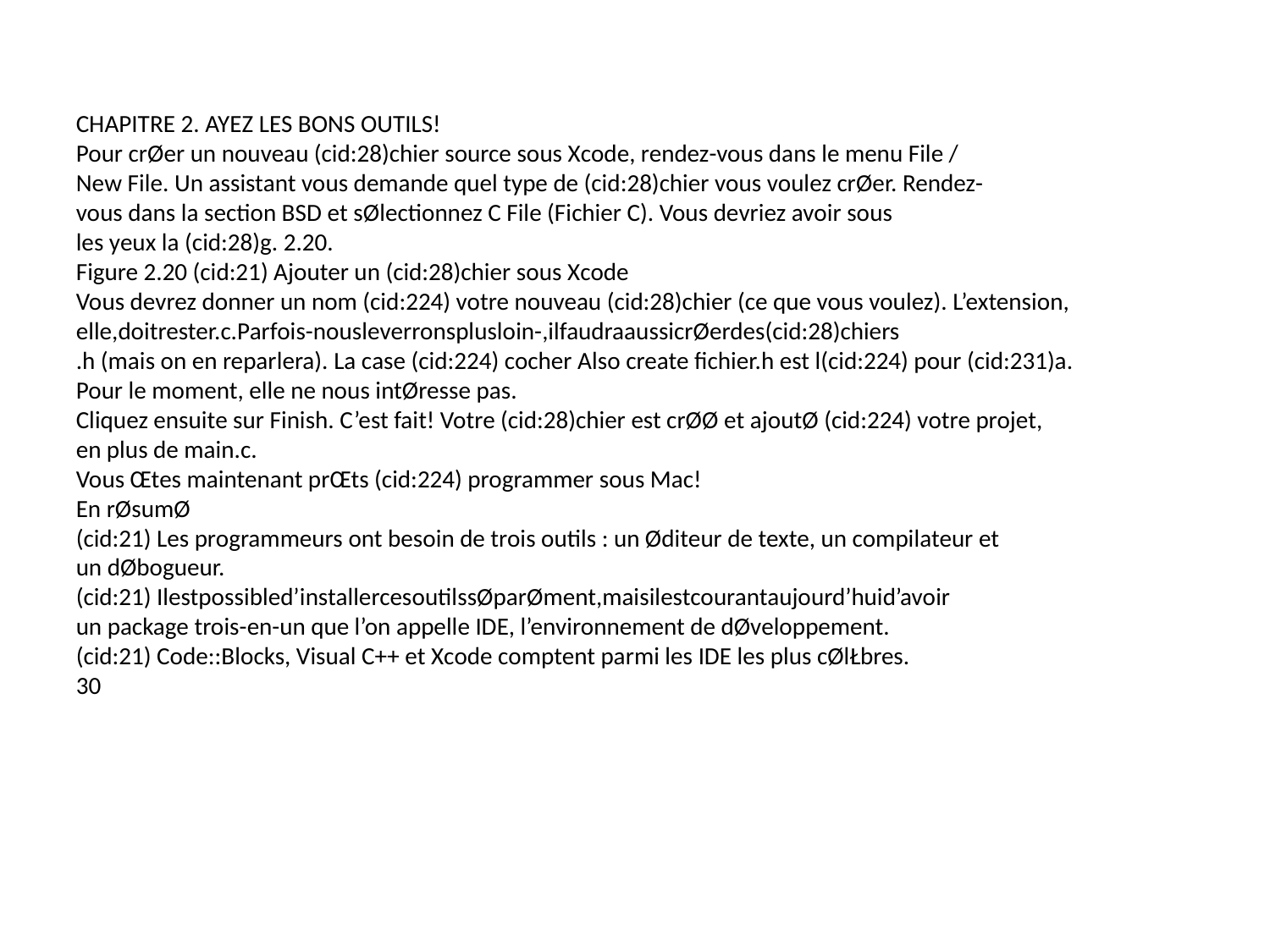

CHAPITRE 2. AYEZ LES BONS OUTILS!
Pour crØer un nouveau (cid:28)chier source sous Xcode, rendez-vous dans le menu File /
New File. Un assistant vous demande quel type de (cid:28)chier vous voulez crØer. Rendez-
vous dans la section BSD et sØlectionnez C File (Fichier C). Vous devriez avoir sous
les yeux la (cid:28)g. 2.20.
Figure 2.20 (cid:21) Ajouter un (cid:28)chier sous Xcode
Vous devrez donner un nom (cid:224) votre nouveau (cid:28)chier (ce que vous voulez). L’extension,
elle,doitrester.c.Parfois-nousleverronsplusloin-,ilfaudraaussicrØerdes(cid:28)chiers
.h (mais on en reparlera). La case (cid:224) cocher Also create fichier.h est l(cid:224) pour (cid:231)a.
Pour le moment, elle ne nous intØresse pas.
Cliquez ensuite sur Finish. C’est fait! Votre (cid:28)chier est crØØ et ajoutØ (cid:224) votre projet,
en plus de main.c.
Vous Œtes maintenant prŒts (cid:224) programmer sous Mac!
En rØsumØ
(cid:21) Les programmeurs ont besoin de trois outils : un Øditeur de texte, un compilateur et
un dØbogueur.
(cid:21) Ilestpossibled’installercesoutilssØparØment,maisilestcourantaujourd’huid’avoir
un package trois-en-un que l’on appelle IDE, l’environnement de dØveloppement.
(cid:21) Code::Blocks, Visual C++ et Xcode comptent parmi les IDE les plus cØlŁbres.
30